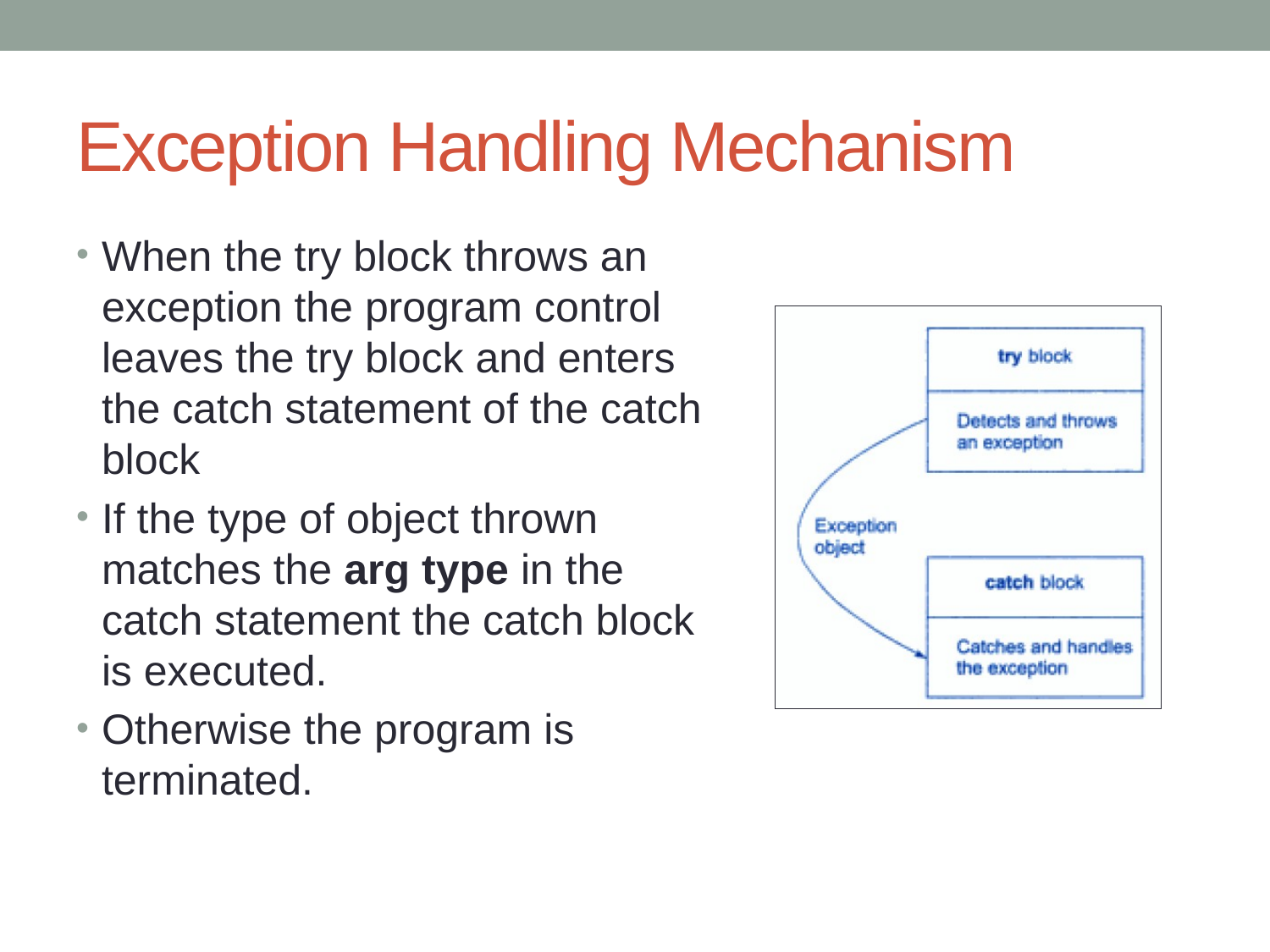

# Exception Handling Mechanism
When the try block throws an exception the program control leaves the try block and enters the catch statement of the catch block
If the type of object thrown matches the arg type in the catch statement the catch block is executed.
Otherwise the program is terminated.